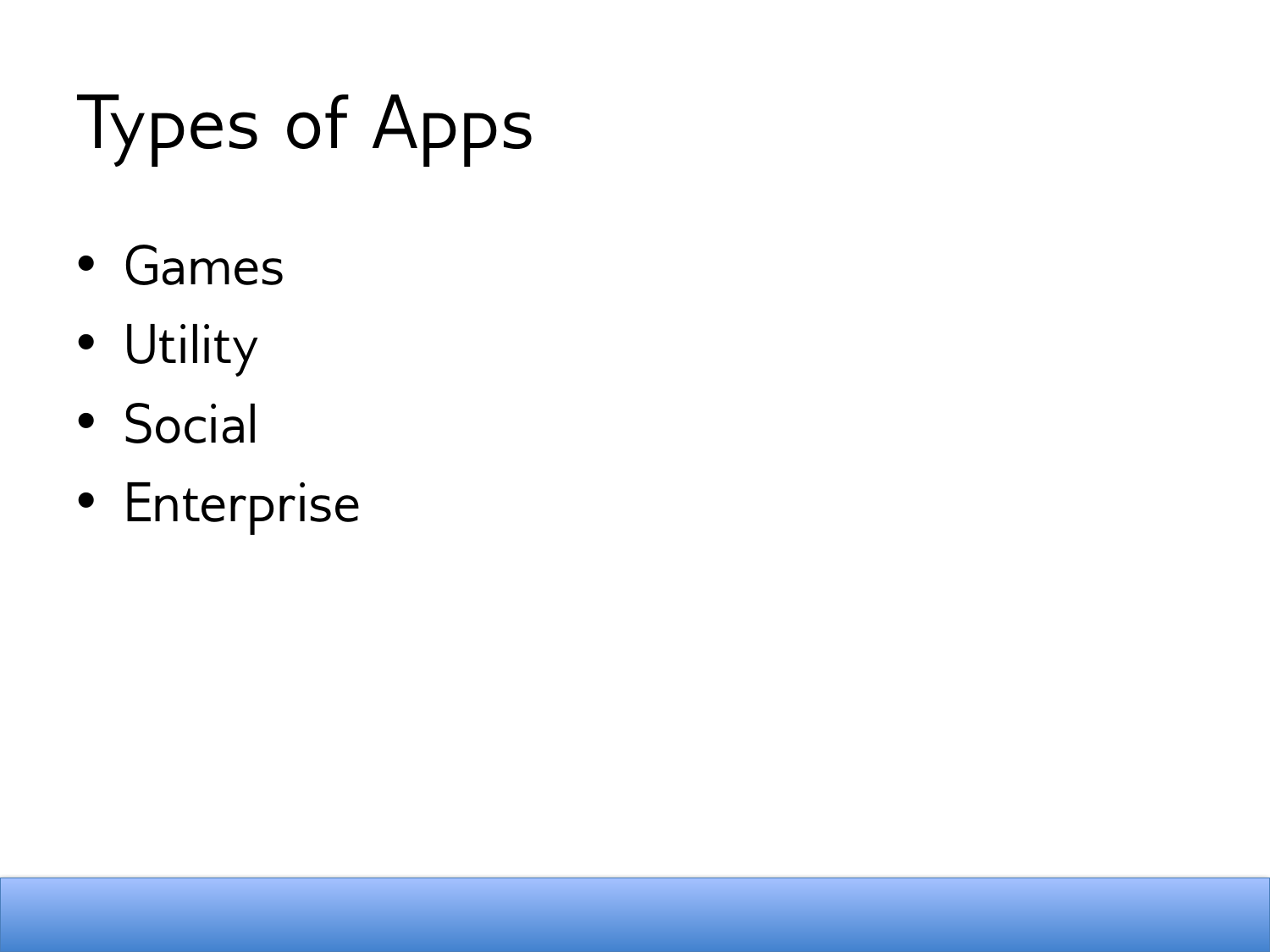

# Types of Apps
Games
Utility
Social
Enterprise